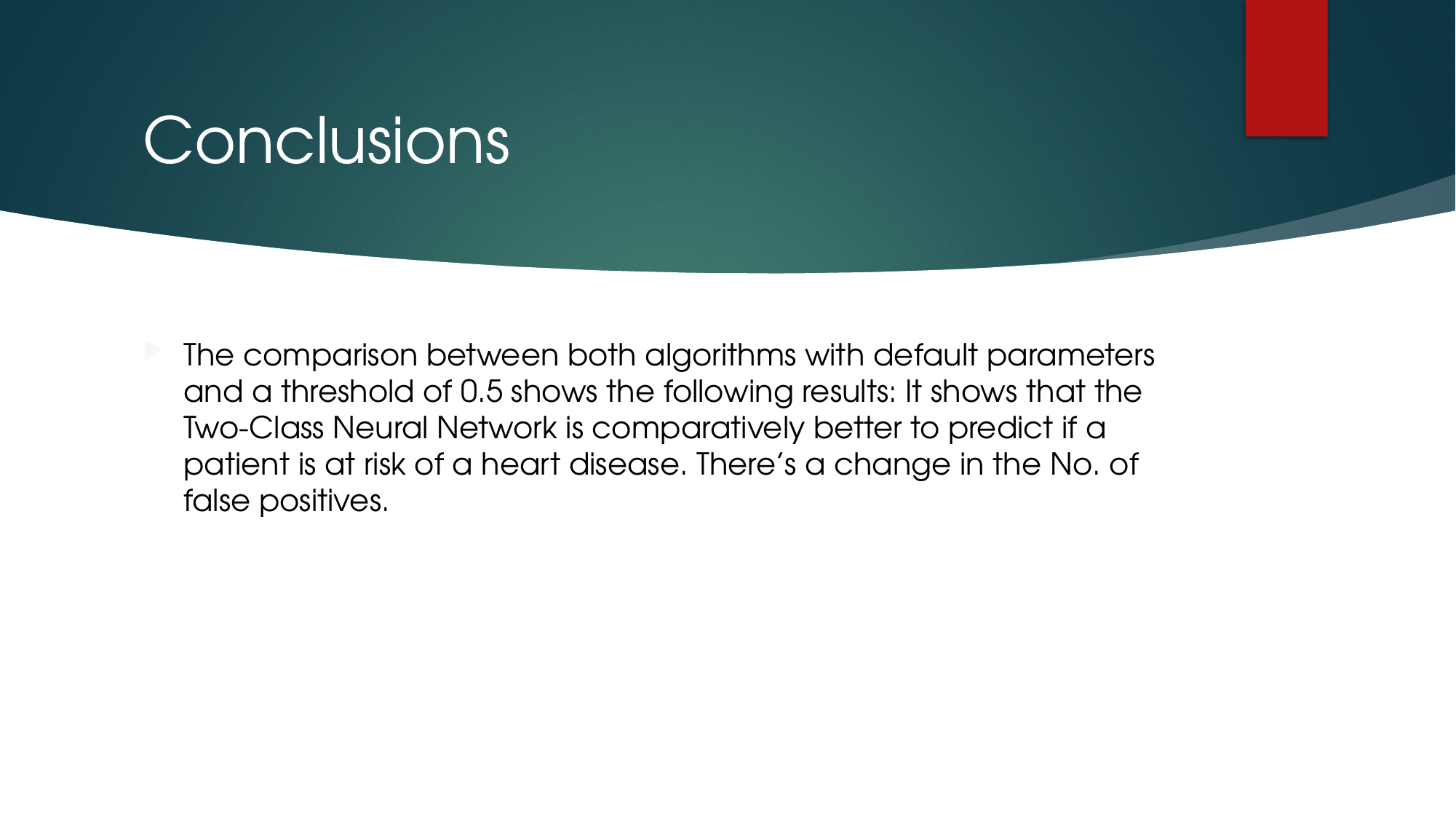

# Conclusions

The comparison between both algorithms with default parameters and a threshold of 0.5 shows the following results: It shows that the Two-Class Neural Network is comparatively better to predict if a patient is at risk of a heart disease. There’s a change in the No. of false positives.